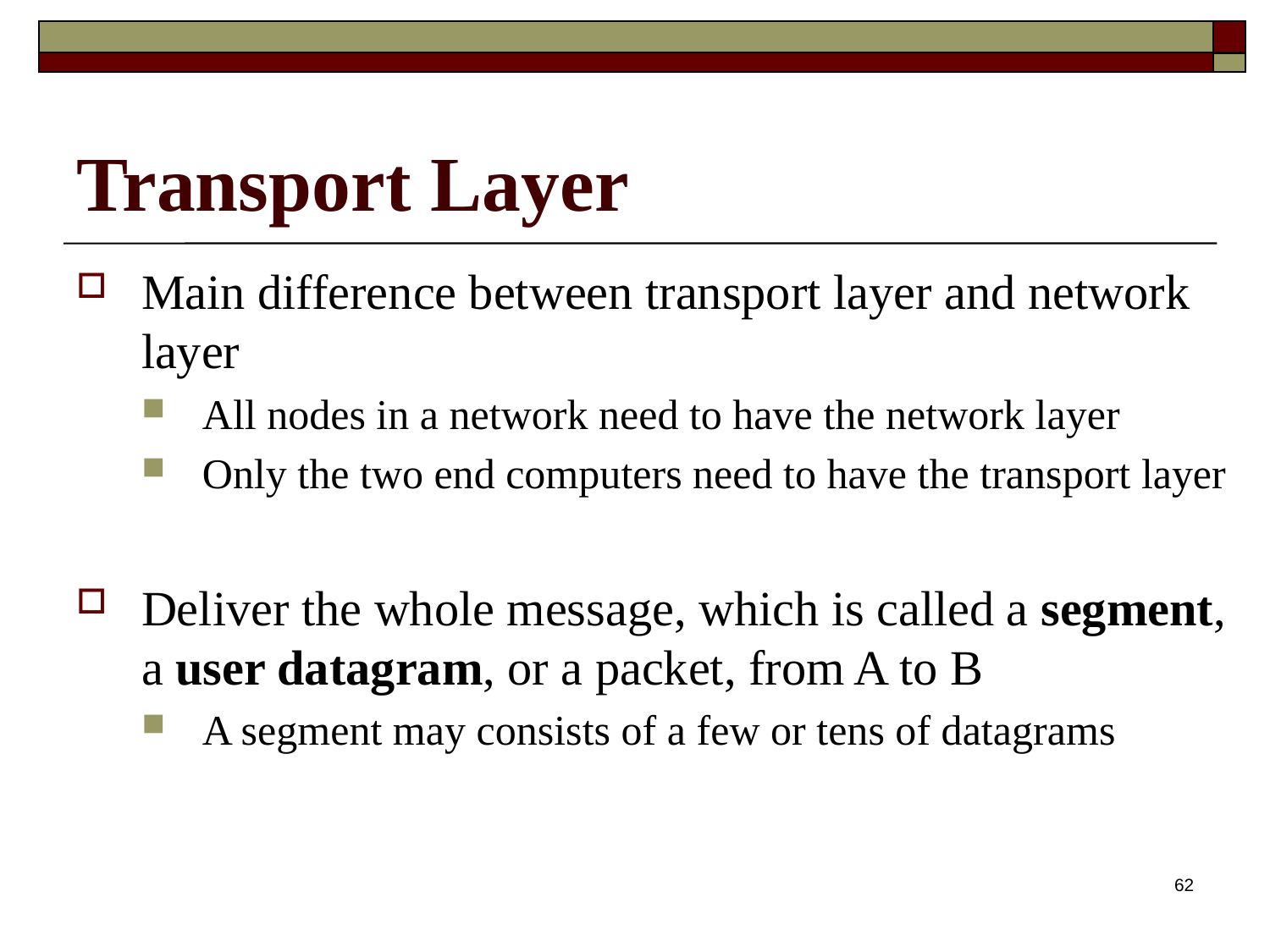

# Transport Layer
Main difference between transport layer and network layer
All nodes in a network need to have the network layer
Only the two end computers need to have the transport layer

Deliver the whole message, which is called a segment, a user datagram, or a packet, from A to B
A segment may consists of a few or tens of datagrams
62